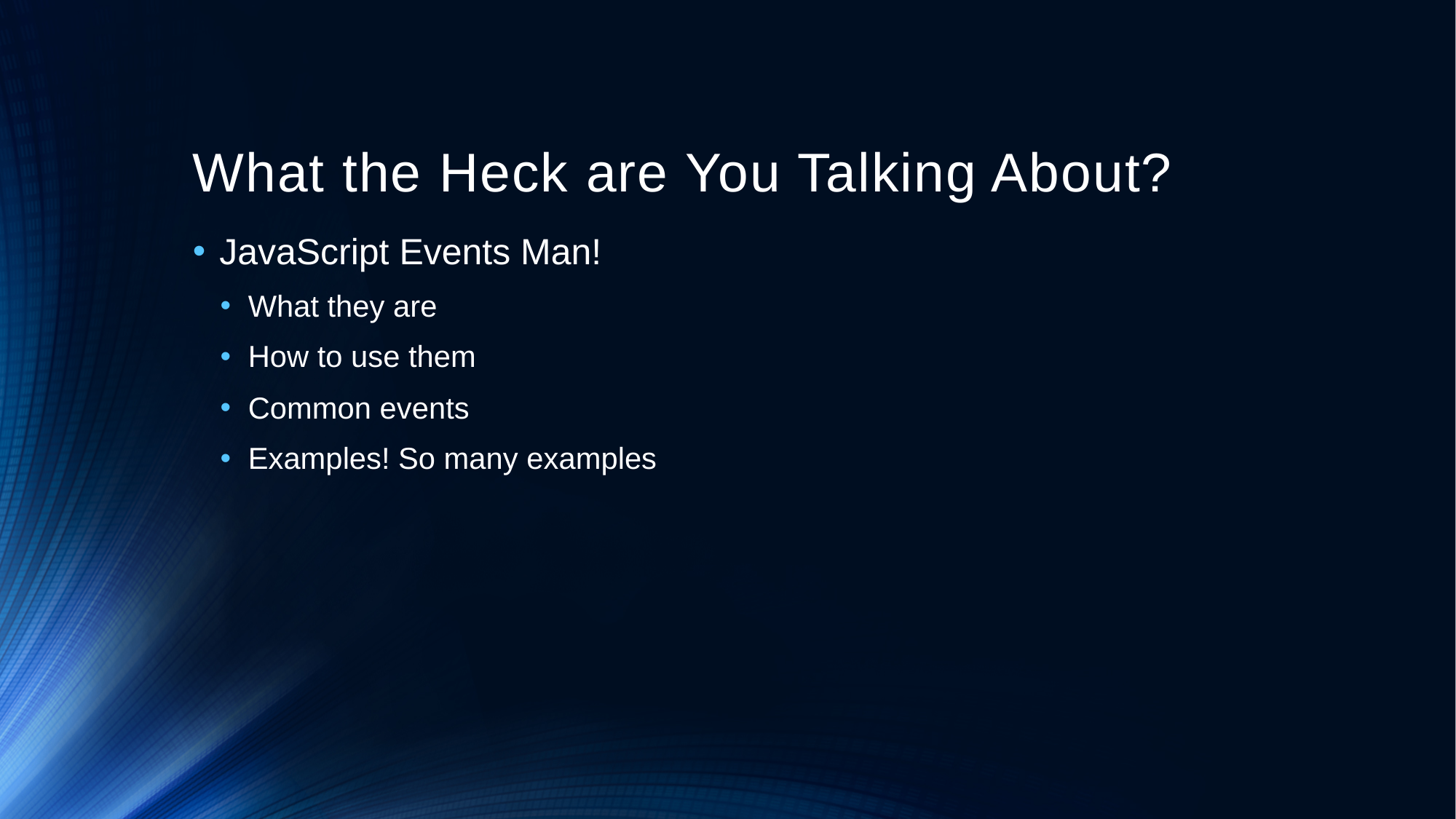

# What the Heck are You Talking About?
JavaScript Events Man!
What they are
How to use them
Common events
Examples! So many examples